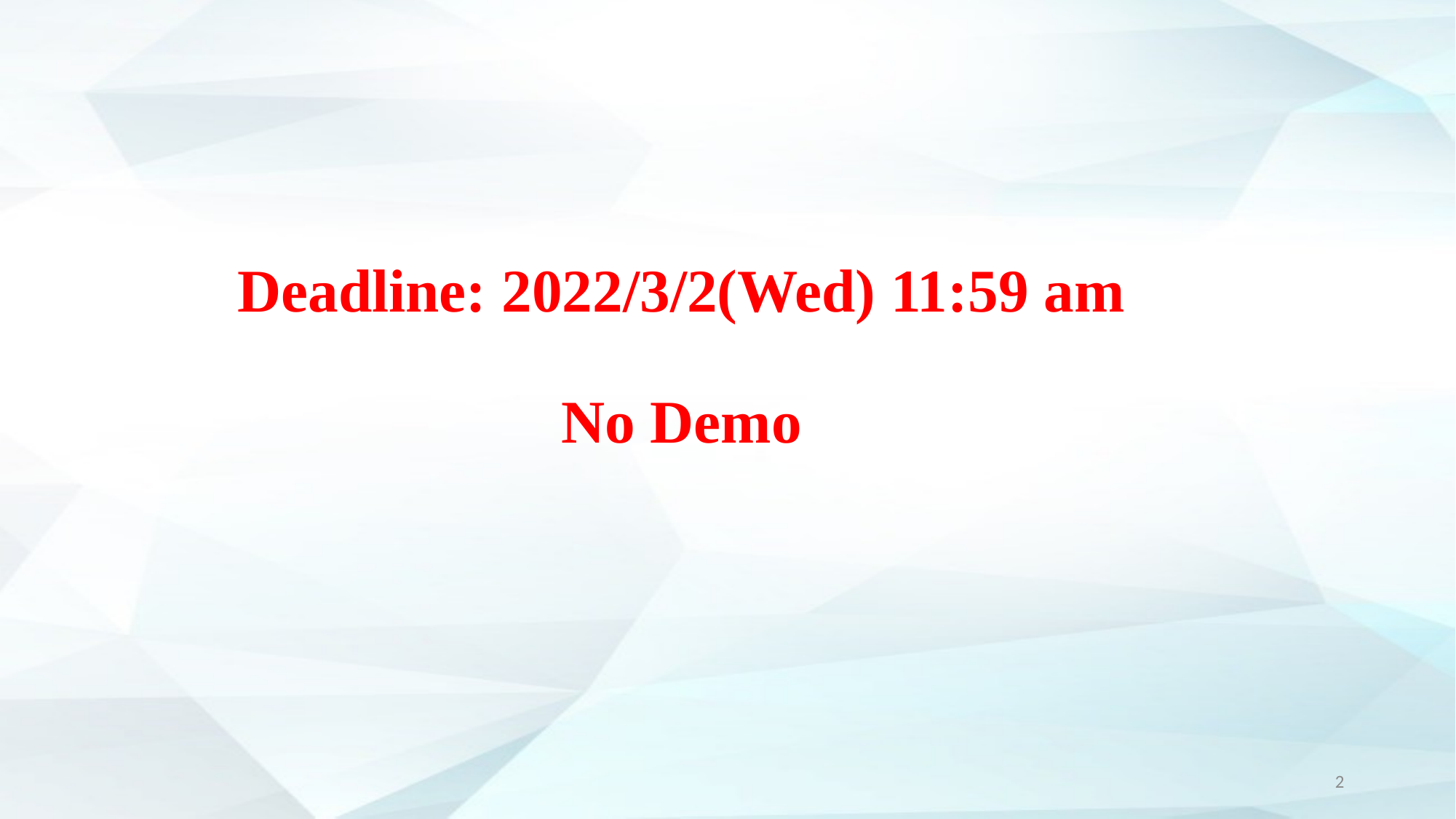

# Deadline: 2022/3/2(Wed) 11:59 am No Demo
2